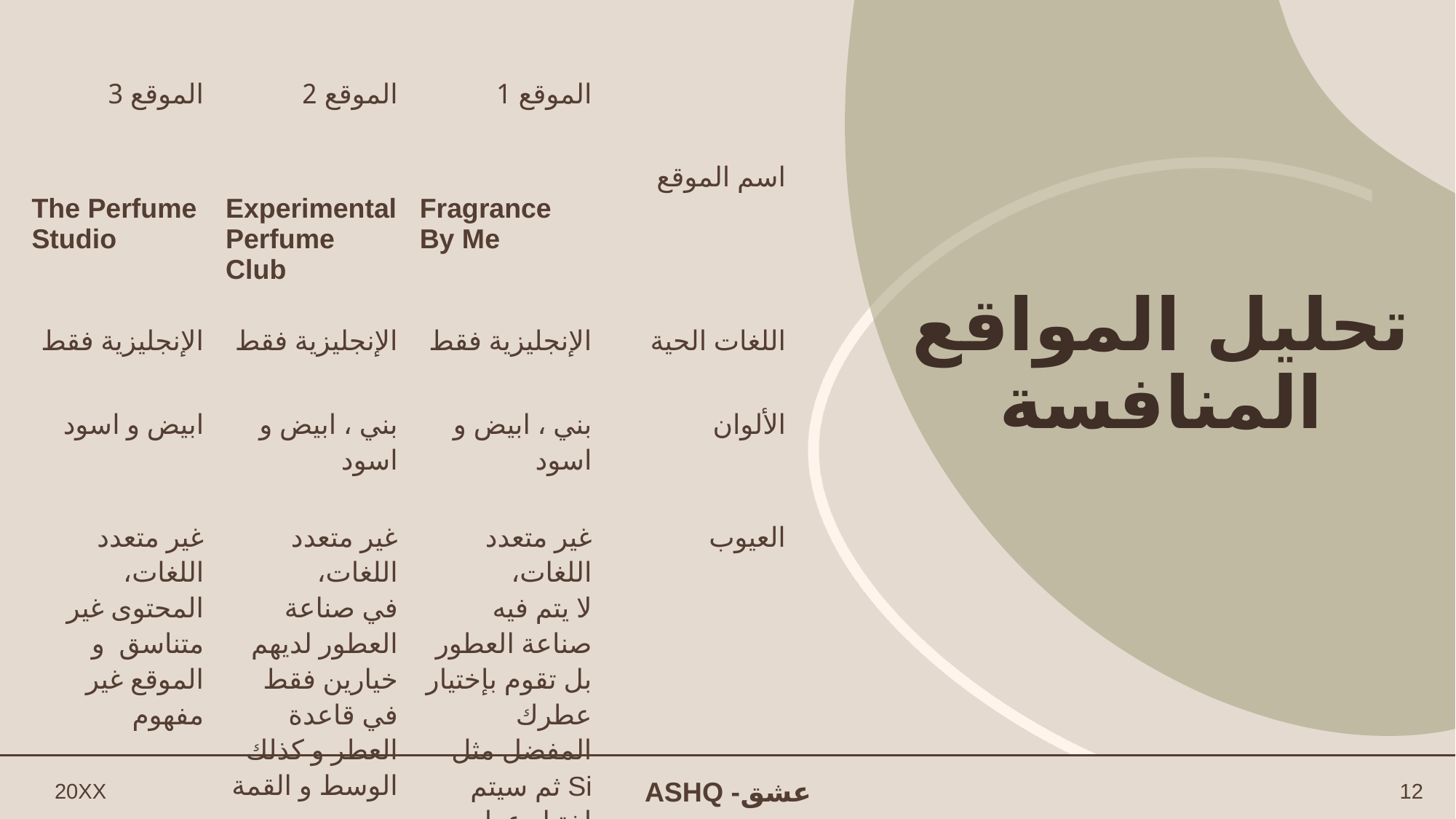

| الموقع 3 | الموقع 2 | الموقع 1 |  |
| --- | --- | --- | --- |
| The Perfume Studio | Experimental Perfume Club | Fragrance By Me | اسم الموقع |
| الإنجليزية فقط | الإنجليزية فقط | الإنجليزية فقط | اللغات الحية |
| ابيض و اسود | بني ، ابيض و اسود | بني ، ابيض و اسود | الألوان |
| غير متعدد اللغات، المحتوى غير متناسق و الموقع غير مفهوم | غير متعدد اللغات، في صناعة العطور لديهم خيارين فقط في قاعدة العطر و كذلك الوسط و القمة | غير متعدد اللغات، لا يتم فيه صناعة العطور بل تقوم بإختيار عطرك المفضل مثل Si ثم سيتم إختيار عطور اخرى تناسبك | العيوب |
# تحليل المواقع المنافسة
20XX
ASHQ -عشق
12